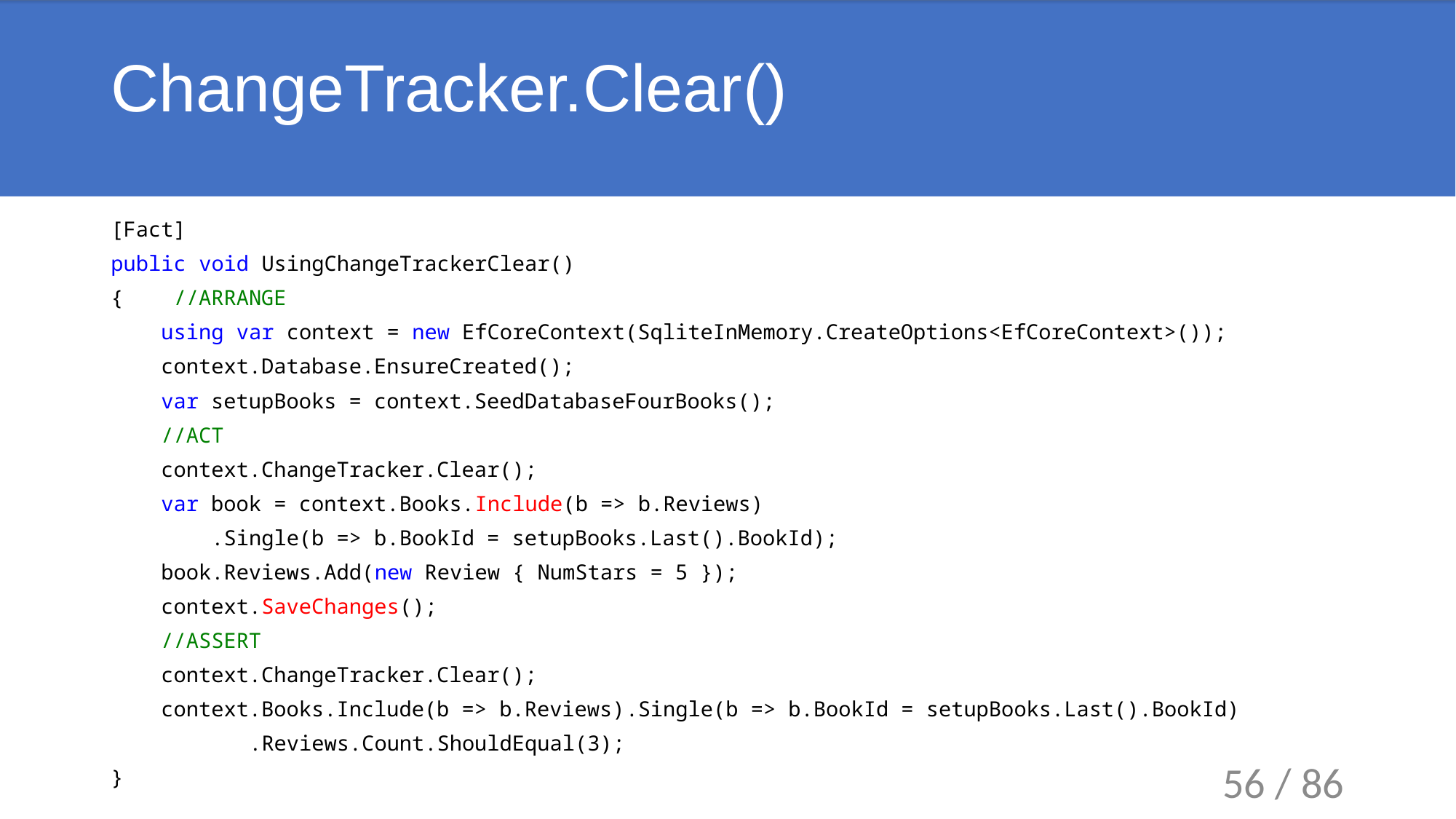

# ChangeTracker.Clear()
[Fact]
public void UsingChangeTrackerClear()
{    //ARRANGE
    using var context = new EfCoreContext(SqliteInMemory.CreateOptions<EfCoreContext>());
    context.Database.EnsureCreated();
    var setupBooks = context.SeedDatabaseFourBooks();
    //ACT
    context.ChangeTracker.Clear();
    var book = context.Books.Include(b => b.Reviews)
        .Single(b => b.BookId = setupBooks.Last().BookId);
    book.Reviews.Add(new Review { NumStars = 5 });
    context.SaveChanges();
    //ASSERT
    context.ChangeTracker.Clear();
    context.Books.Include(b => b.Reviews).Single(b => b.BookId = setupBooks.Last().BookId)
           .Reviews.Count.ShouldEqual(3);
}
56